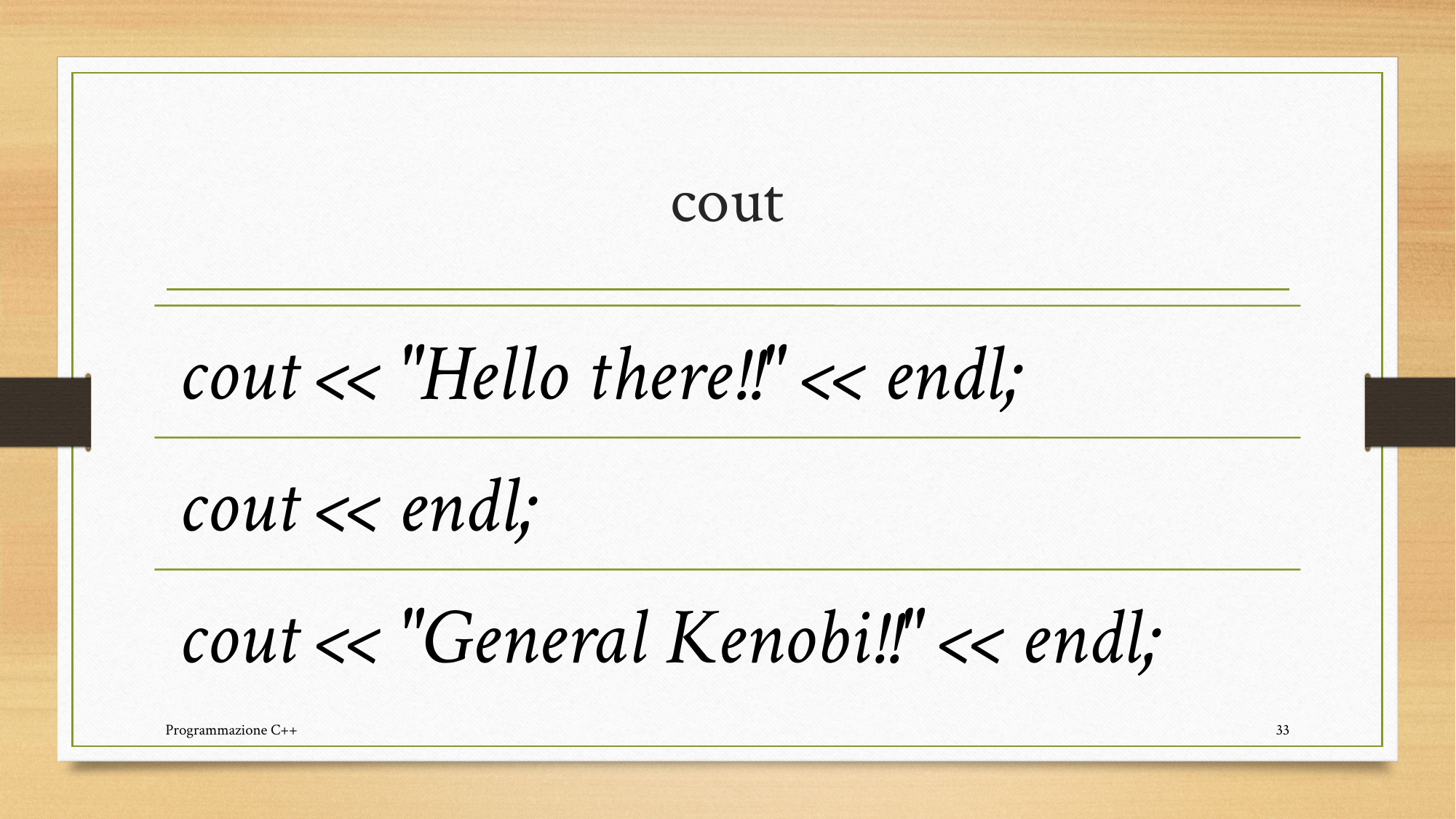

# cout
cout << "Hello there!!" << endl;
cout << endl;
cout << "General Kenobi!!" << endl;
Programmazione C++
33